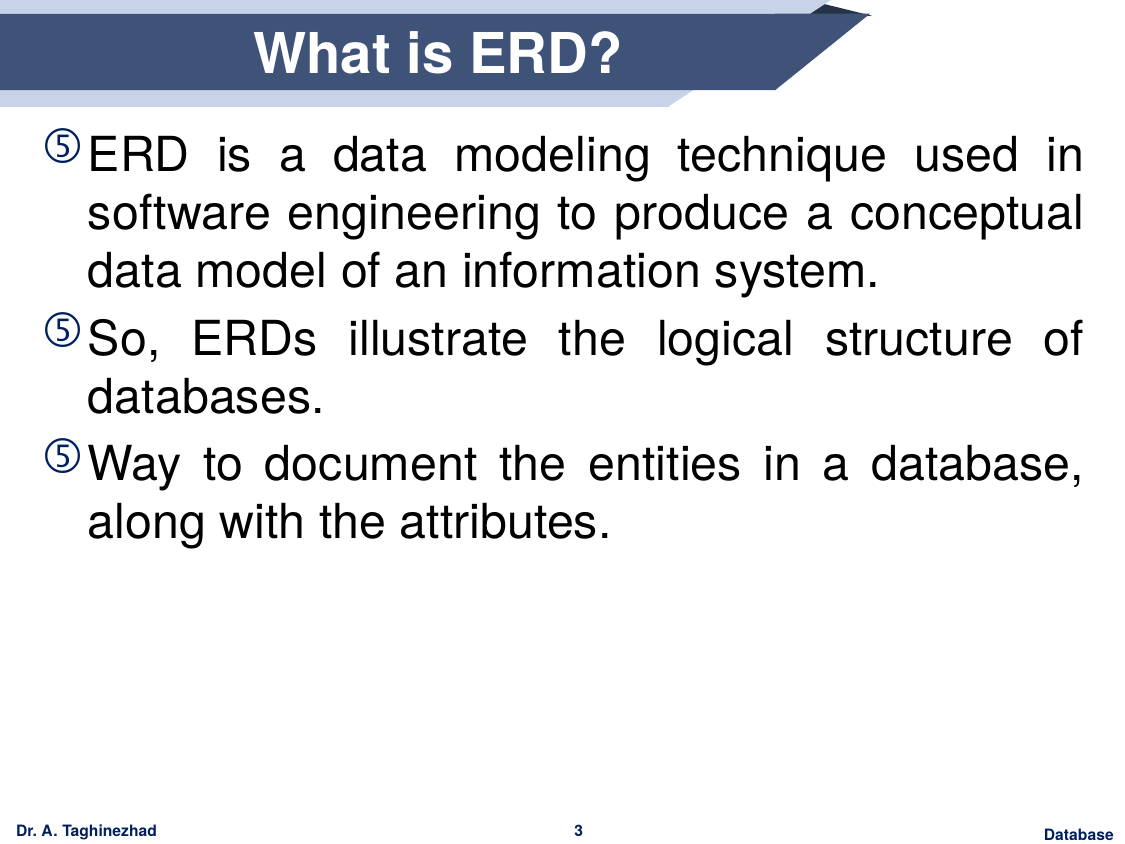

# What is ERD?
ERD is a data modeling technique used in software engineering to produce a conceptual data model of an information system.
So, ERDs illustrate the logical structure of databases.
Way to document the entities in a database, along with the attributes.